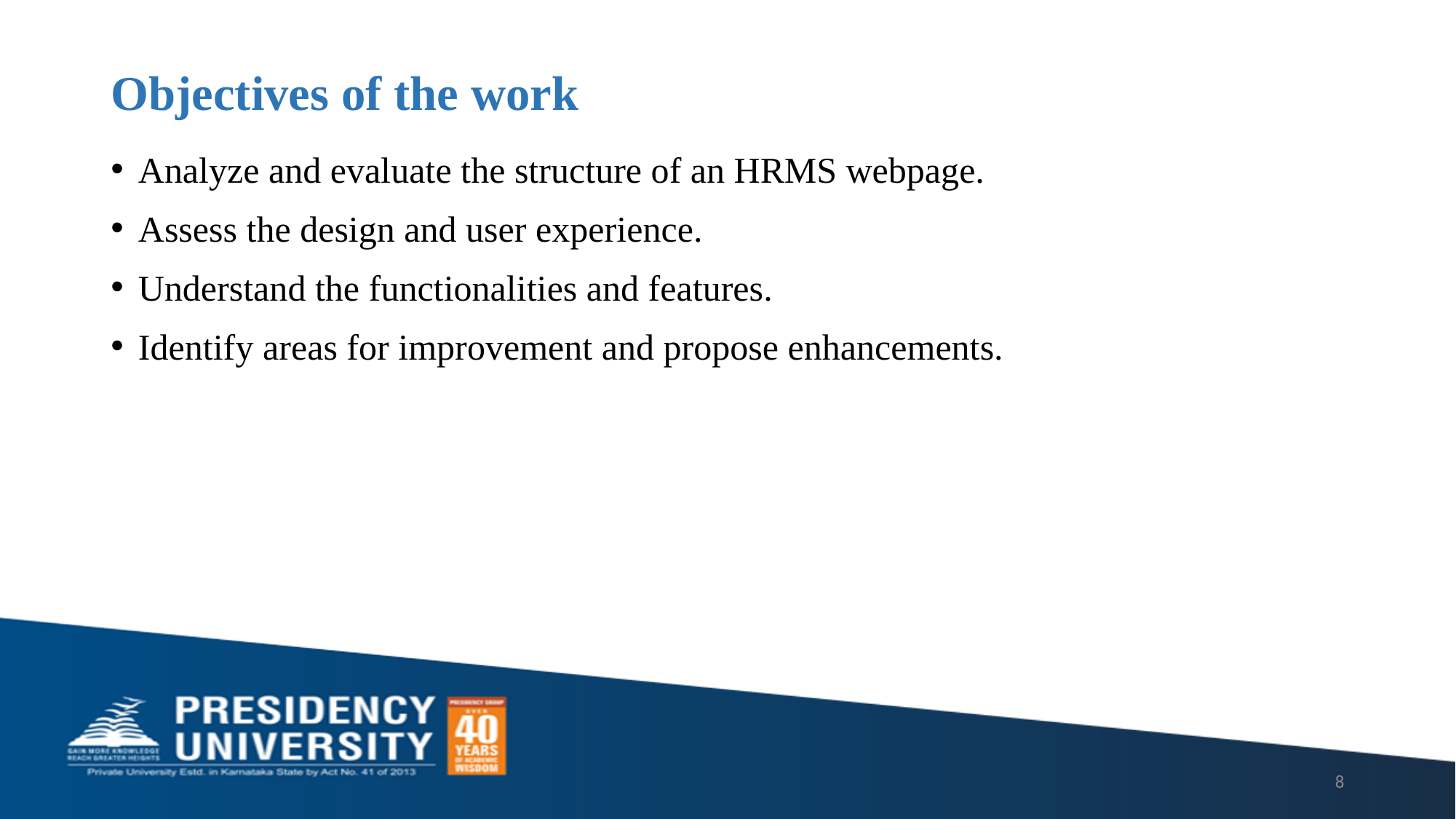

# Objectives of the work
Analyze and evaluate the structure of an HRMS webpage.
Assess the design and user experience.
Understand the functionalities and features.
Identify areas for improvement and propose enhancements.
8